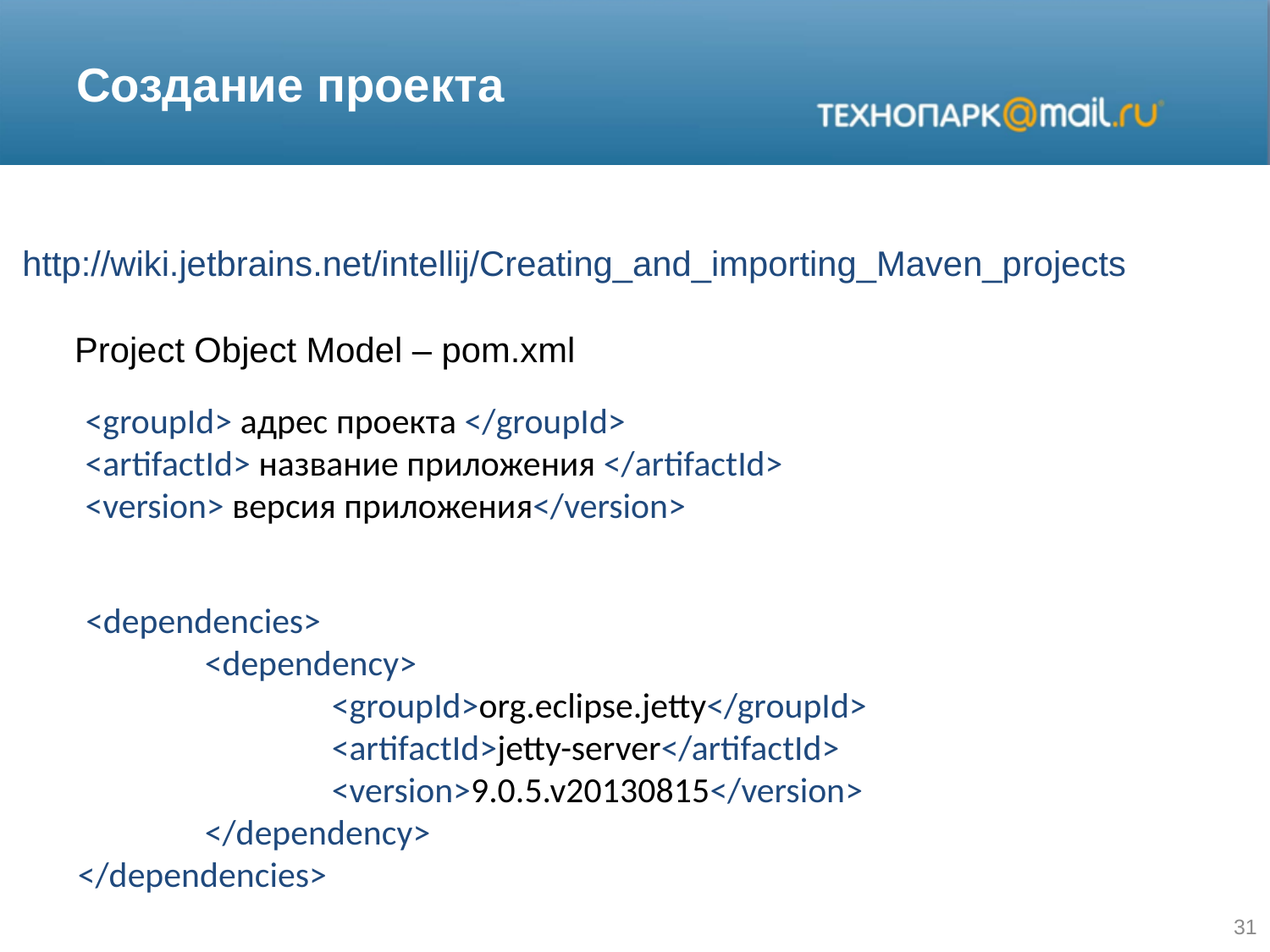

# Создание проекта
http://wiki.jetbrains.net/intellij/Creating_and_importing_Maven_projects
Project Object Model – pom.xml
<groupId> адрес проекта </groupId>
<artifactId> название приложения </artifactId>
<version> версия приложения</version>
 <dependencies>
	<dependency>            						<groupId>org.eclipse.jetty</groupId>
		<artifactId>jetty-server</artifactId>            			<version>9.0.5.v20130815</version>
	</dependency>
</dependencies>
31